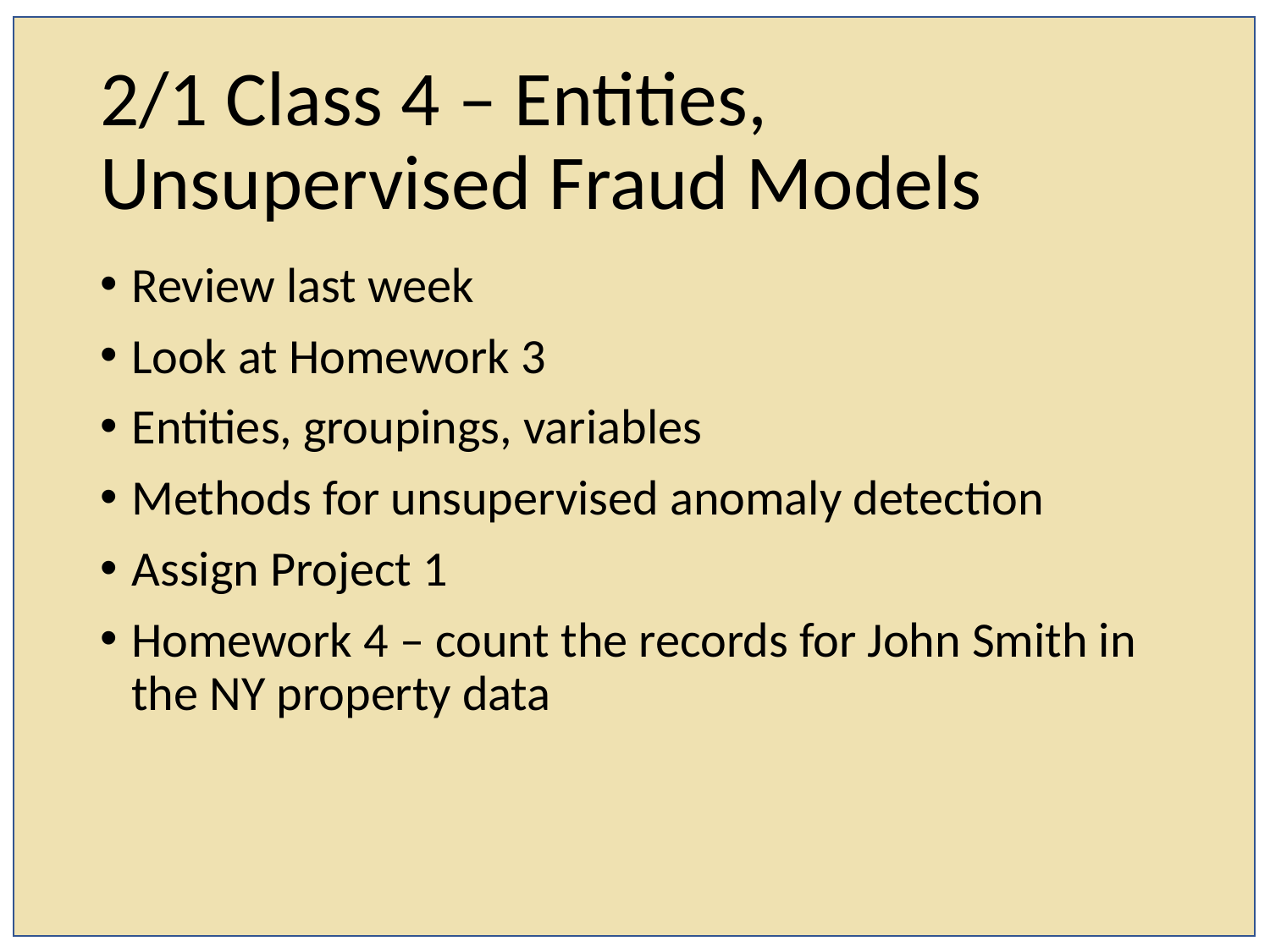

# 2/1 Class 4 – Entities, Unsupervised Fraud Models
Review last week
Look at Homework 3
Entities, groupings, variables
Methods for unsupervised anomaly detection
Assign Project 1
Homework 4 – count the records for John Smith in the NY property data
40